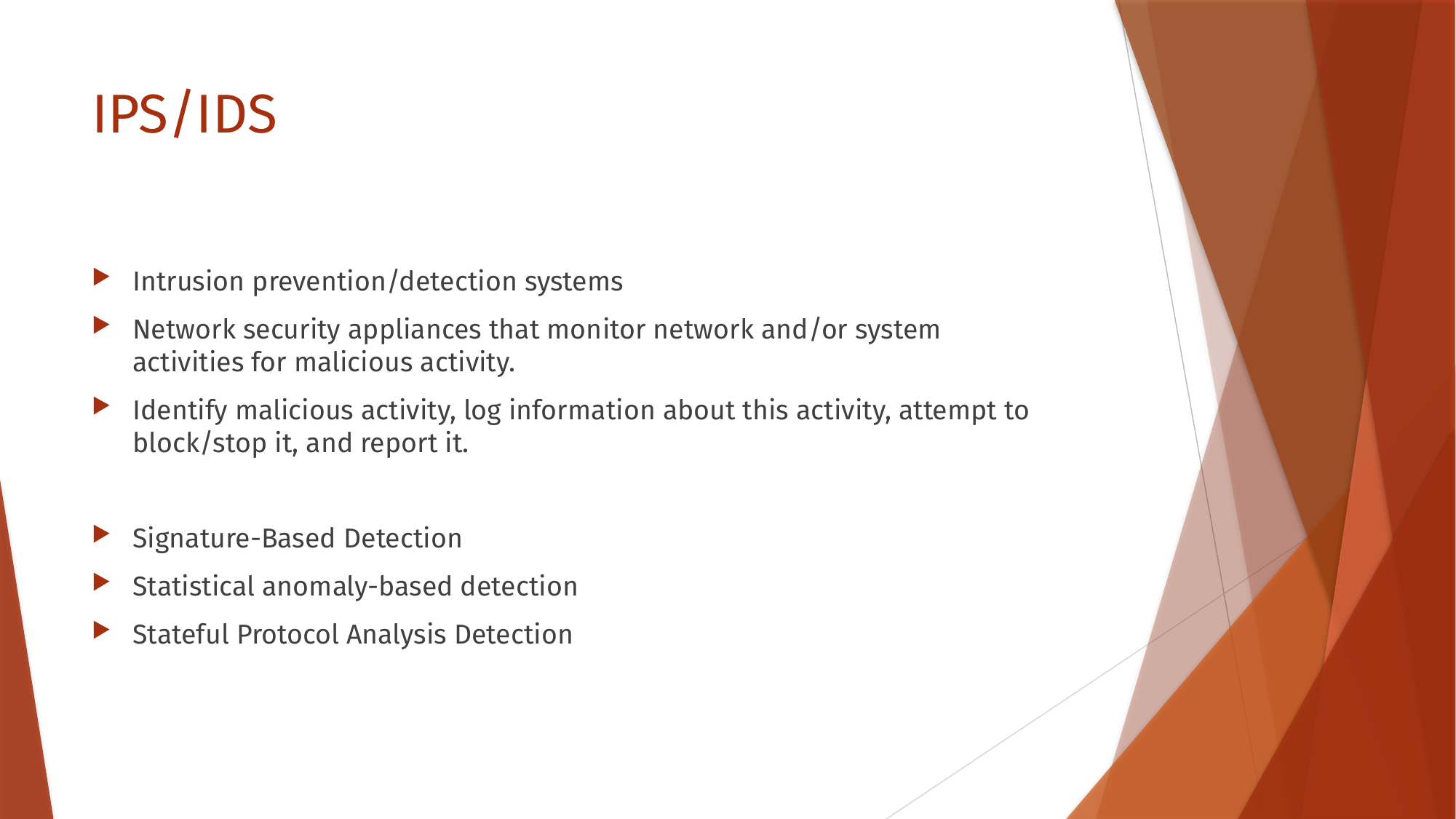

# IPS/IDS
Intrusion prevention/detection systems
Network security appliances that monitor network and/or system activities for malicious activity.
Identify malicious activity, log information about this activity, attempt to block/stop it, and report it.

Signature-Based Detection
Statistical anomaly-based detection
Stateful Protocol Analysis Detection